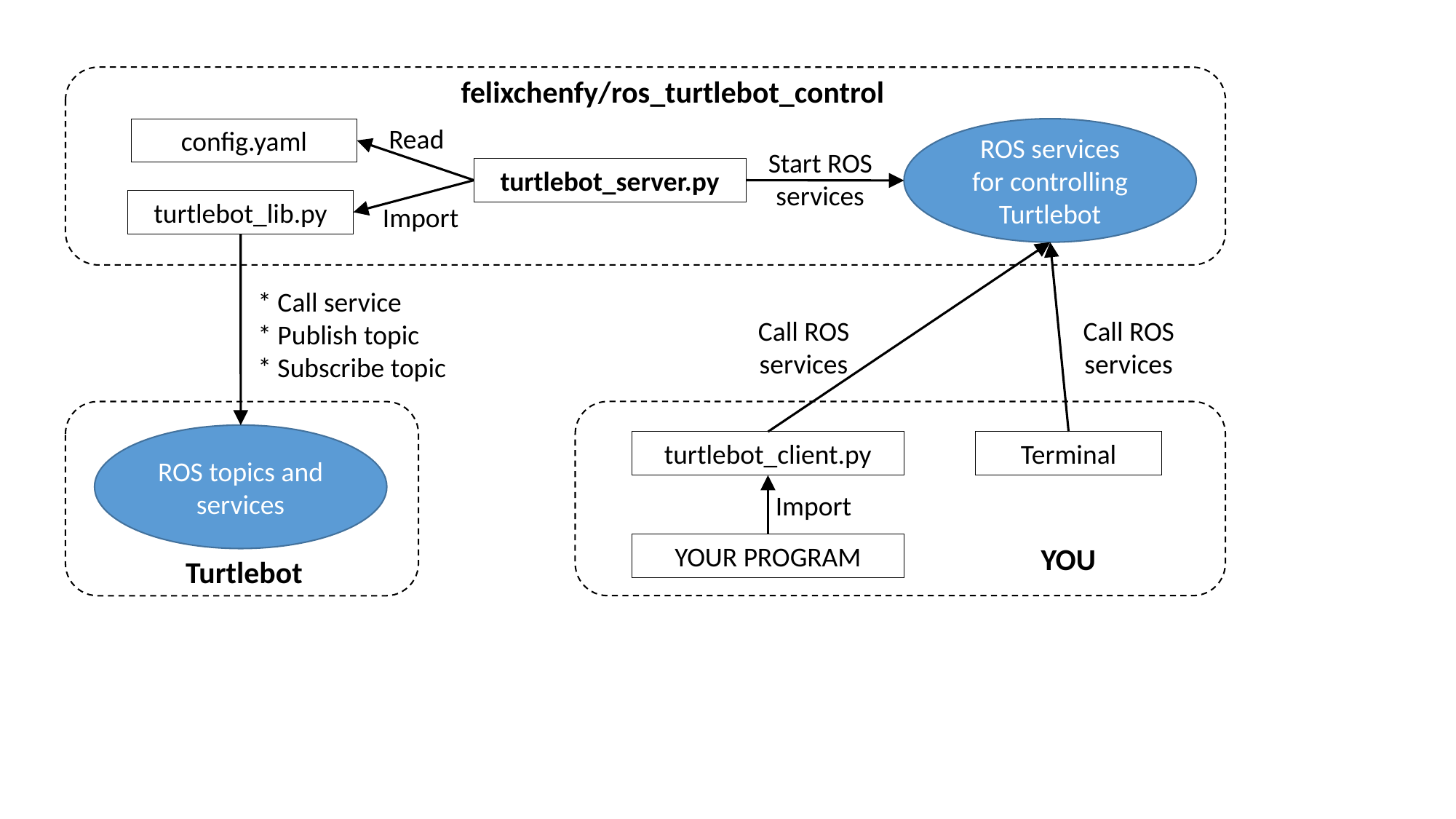

felixchenfy/ros_turtlebot_control
Read
config.yaml
ROS services
for controlling Turtlebot
Start ROS
services
turtlebot_server.py
turtlebot_lib.py
Import
* Call service
* Publish topic
* Subscribe topic
Call ROS
services
Call ROS
services

ROS topics and services
Turtlebot

turtlebot_client.py
Terminal
Import
YOUR PROGRAM
YOU